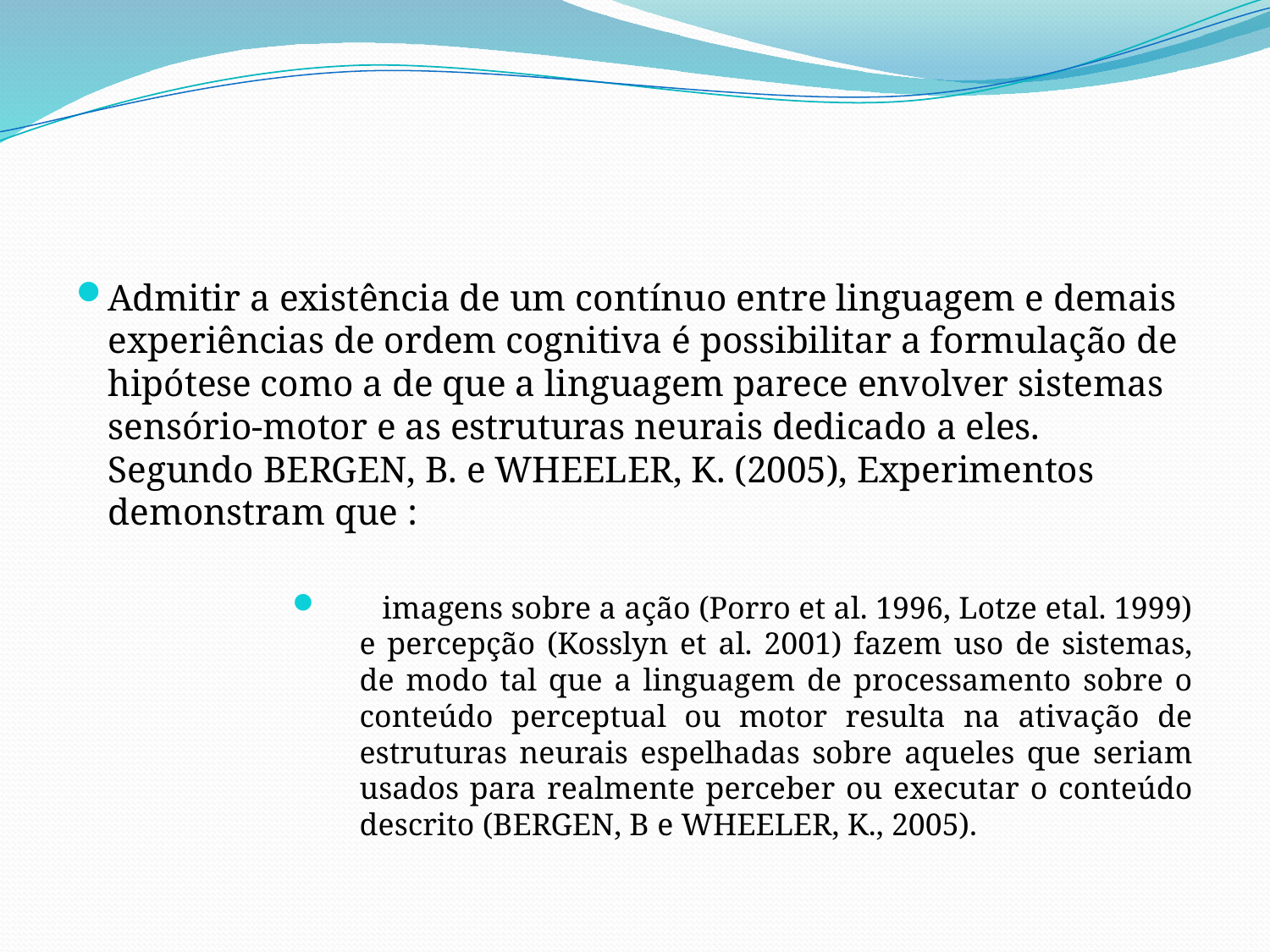

#
Admitir a existência de um contínuo entre linguagem e demais experiências de ordem cognitiva é possibilitar a formulação de hipótese como a de que a linguagem parece envolver sistemas sensório-motor e as estruturas neurais dedicado a eles. Segundo BERGEN, B. e WHEELER, K. (2005), Experimentos demonstram que :

imagens sobre a ação (Porro et al. 1996, Lotze etal. 1999) e percepção (Kosslyn et al. 2001) fazem uso de sistemas, de modo tal que a linguagem de processamento sobre o conteúdo perceptual ou motor resulta na ativação de estruturas neurais espelhadas sobre aqueles que seriam usados para realmente perceber ou executar o conteúdo descrito (BERGEN, B e WHEELER, K., 2005).